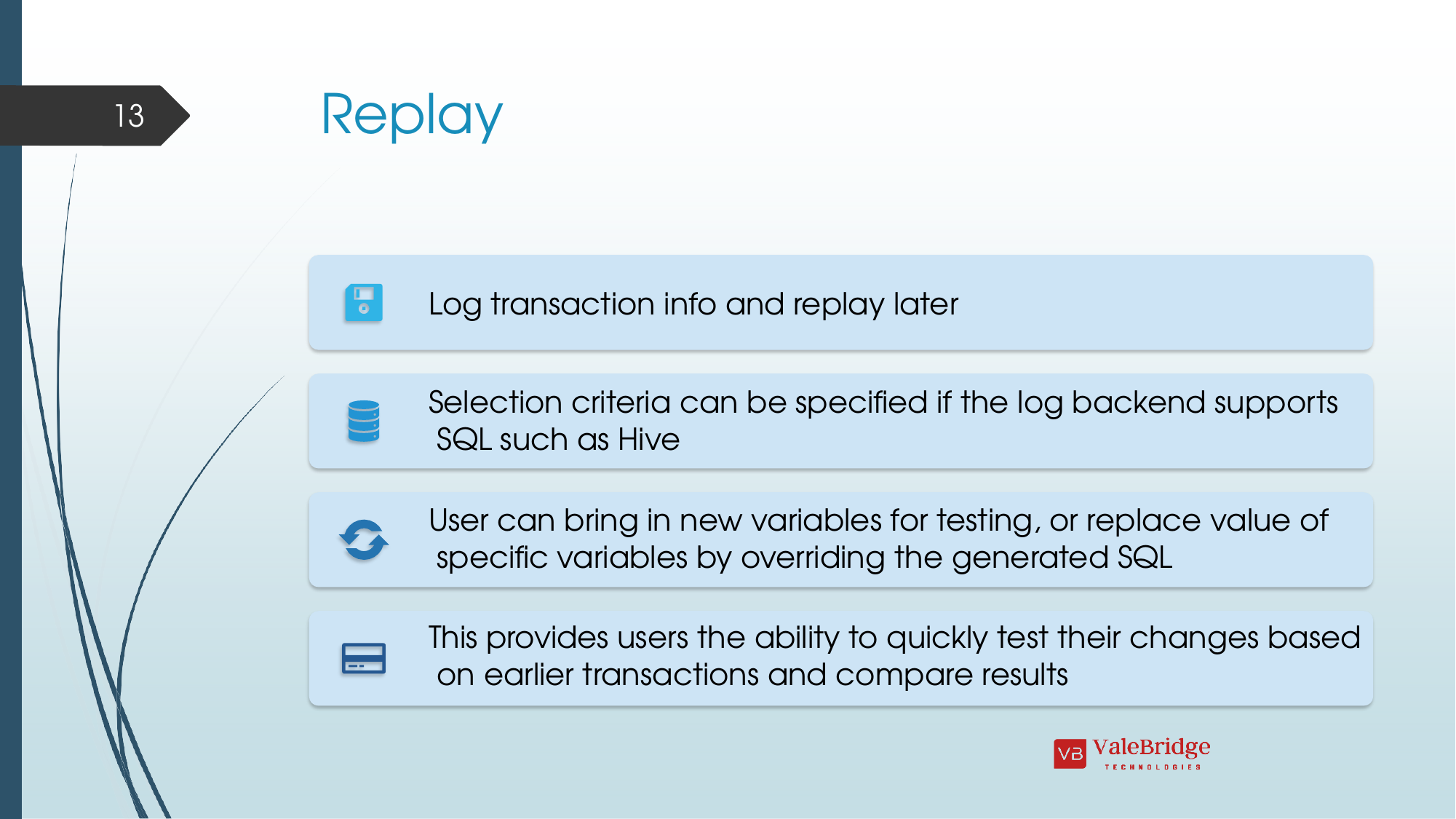

# Replay
13

Log transaction info and replay later

Selection criteria can be specified if the log backend supports  SQL such as Hive

User can bring in new variables for testing, or replace value of  specific variables by overriding the generated SQL

This provides users the ability to quickly test their changes based  on earlier transactions and compare results